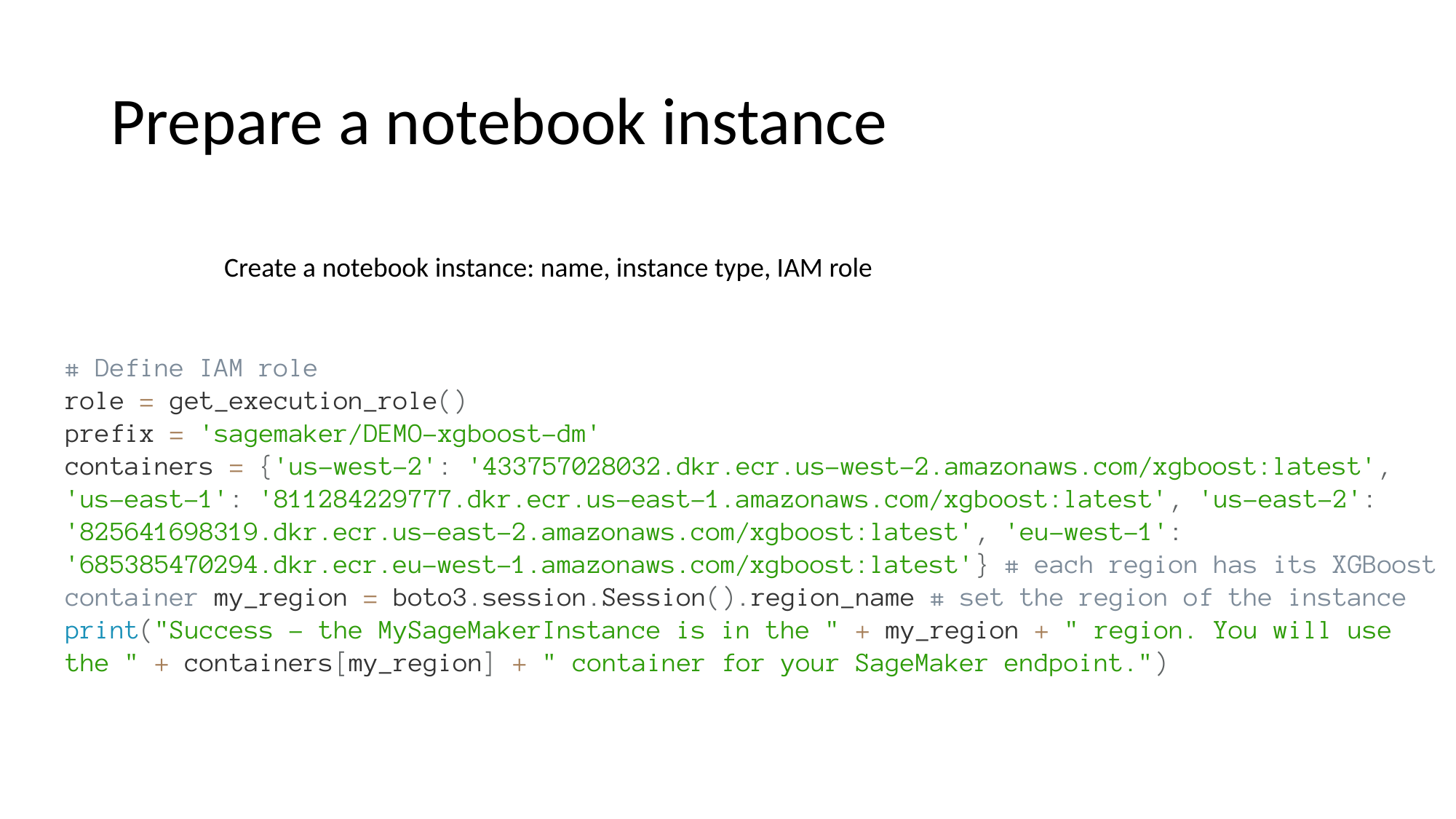

# Prepare a notebook instance
Create a notebook instance: name, instance type, IAM role
# Define IAM role
role = get_execution_role()
prefix = 'sagemaker/DEMO-xgboost-dm'
containers = {'us-west-2': '433757028032.dkr.ecr.us-west-2.amazonaws.com/xgboost:latest', 'us-east-1': '811284229777.dkr.ecr.us-east-1.amazonaws.com/xgboost:latest', 'us-east-2': '825641698319.dkr.ecr.us-east-2.amazonaws.com/xgboost:latest', 'eu-west-1': '685385470294.dkr.ecr.eu-west-1.amazonaws.com/xgboost:latest'} # each region has its XGBoost container my_region = boto3.session.Session().region_name # set the region of the instance print("Success - the MySageMakerInstance is in the " + my_region + " region. You will use the " + containers[my_region] + " container for your SageMaker endpoint.")